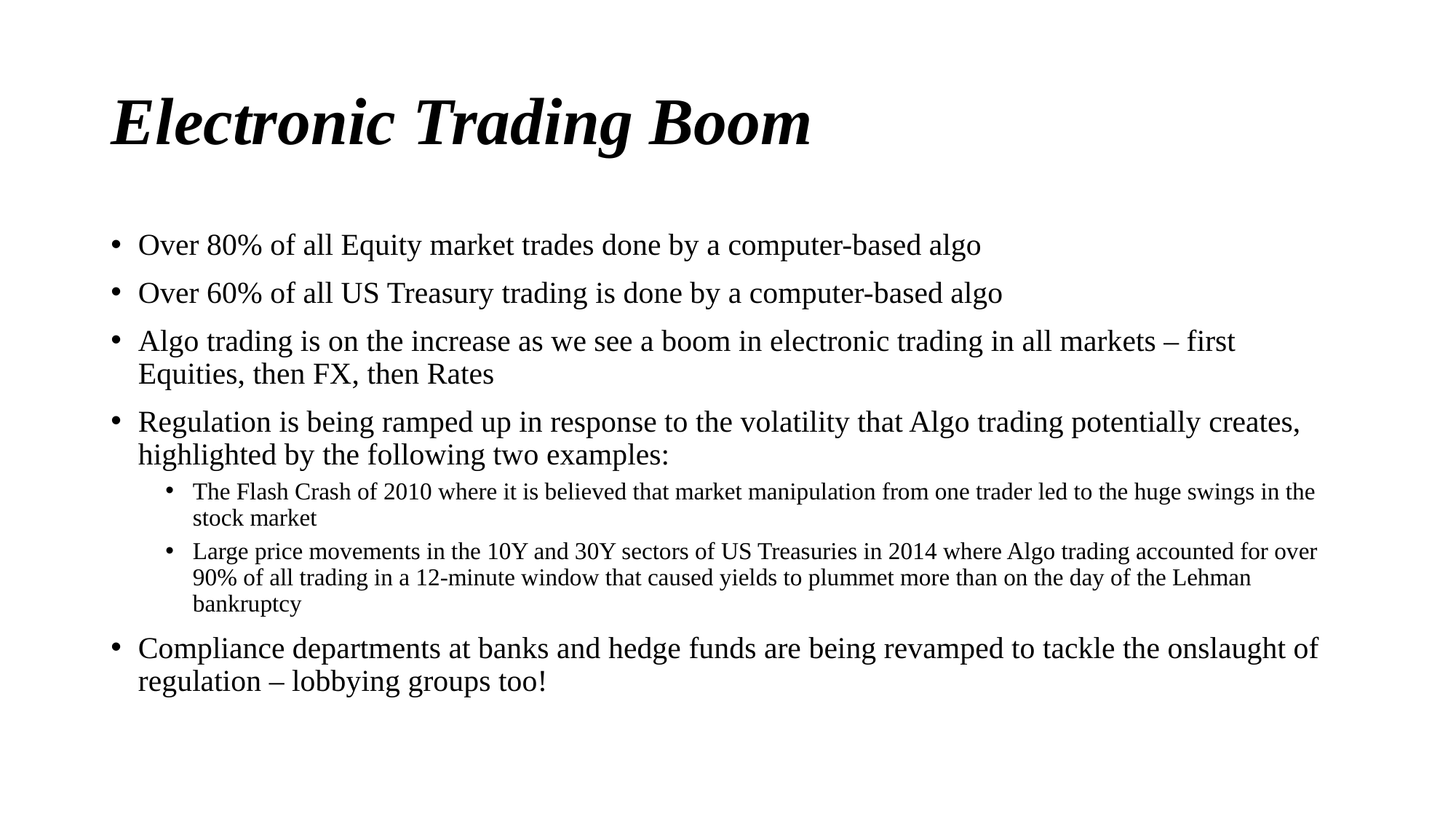

# Electronic Trading Boom
Over 80% of all Equity market trades done by a computer-based algo
Over 60% of all US Treasury trading is done by a computer-based algo
Algo trading is on the increase as we see a boom in electronic trading in all markets – first Equities, then FX, then Rates
Regulation is being ramped up in response to the volatility that Algo trading potentially creates, highlighted by the following two examples:
The Flash Crash of 2010 where it is believed that market manipulation from one trader led to the huge swings in the stock market
Large price movements in the 10Y and 30Y sectors of US Treasuries in 2014 where Algo trading accounted for over 90% of all trading in a 12-minute window that caused yields to plummet more than on the day of the Lehman bankruptcy
Compliance departments at banks and hedge funds are being revamped to tackle the onslaught of regulation – lobbying groups too!